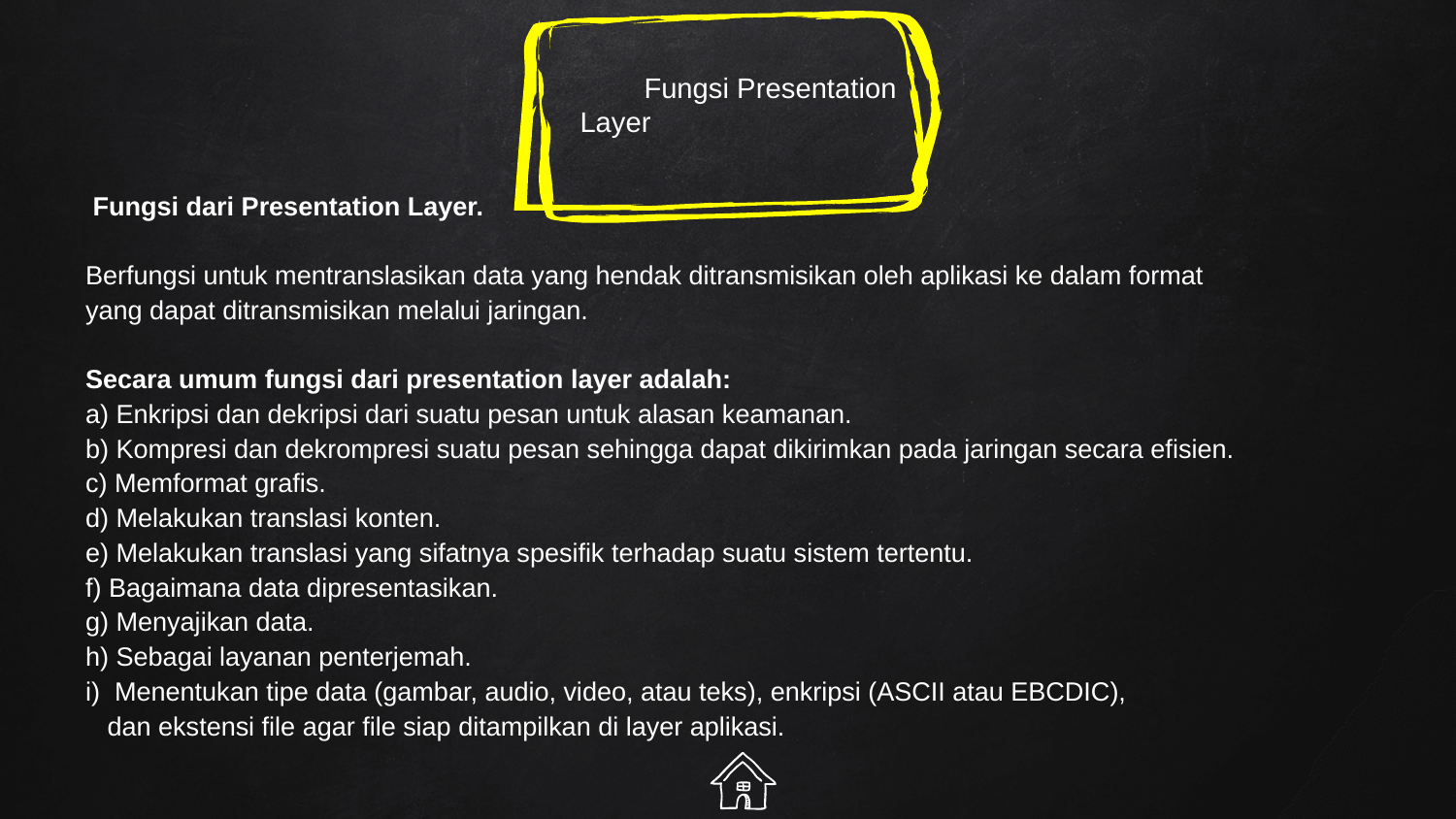

Fungsi Presentation Layer
 Fungsi dari Presentation Layer.
Berfungsi untuk mentranslasikan data yang hendak ditransmisikan oleh aplikasi ke dalam format
yang dapat ditransmisikan melalui jaringan.

Secara umum fungsi dari presentation layer adalah:
a) Enkripsi dan dekripsi dari suatu pesan untuk alasan keamanan.
b) Kompresi dan dekrompresi suatu pesan sehingga dapat dikirimkan pada jaringan secara efisien.
c) Memformat grafis.
d) Melakukan translasi konten.
e) Melakukan translasi yang sifatnya spesifik terhadap suatu sistem tertentu.
f) Bagaimana data dipresentasikan.
g) Menyajikan data.
h) Sebagai layanan penterjemah.
i)  Menentukan tipe data (gambar, audio, video, atau teks), enkripsi (ASCII atau EBCDIC),
   dan ekstensi file agar file siap ditampilkan di layer aplikasi.